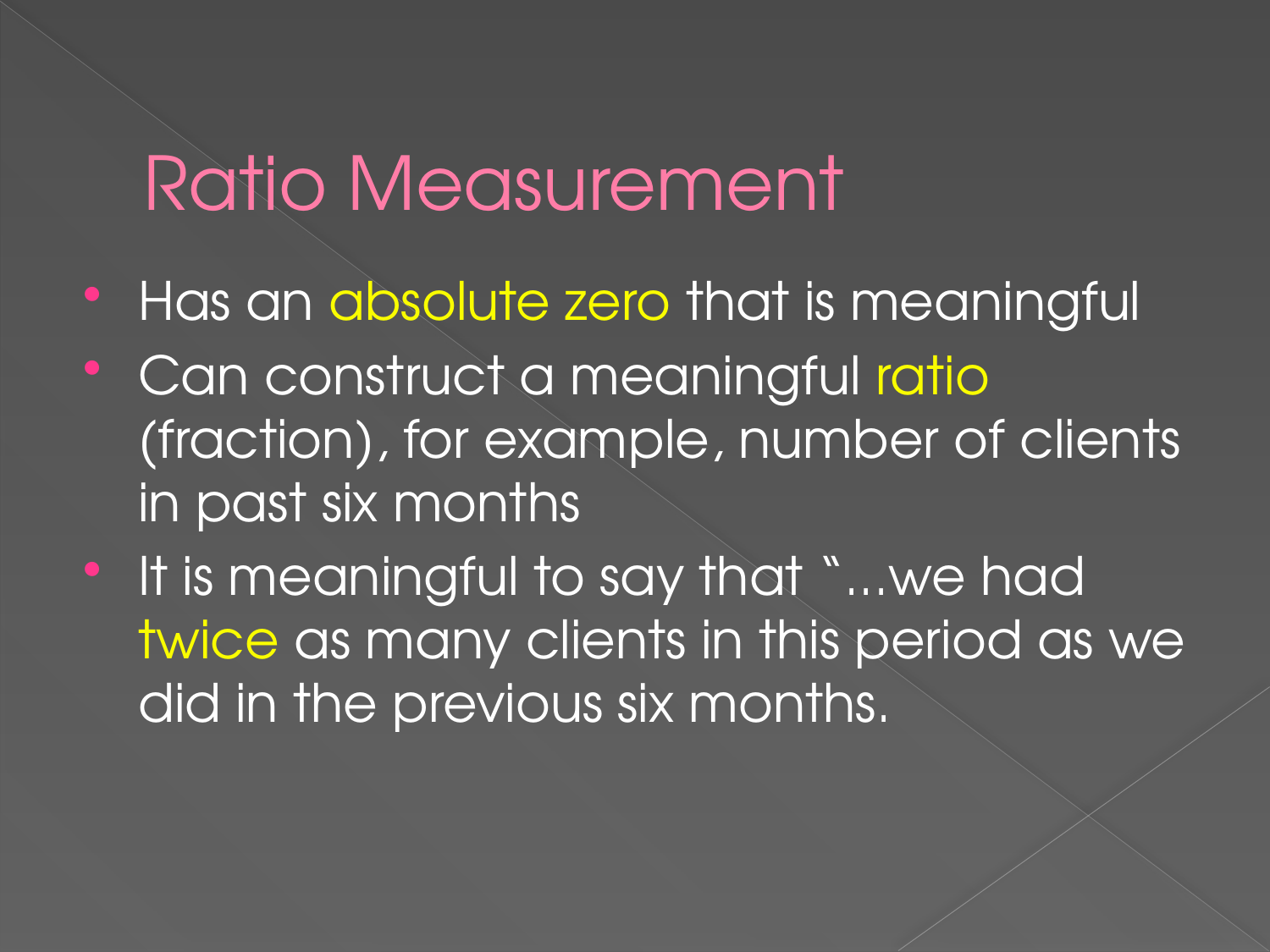

# Ratio Measurement
Has an absolute zero that is meaningful
Can construct a meaningful ratio (fraction), for example, number of clients in past six months
It is meaningful to say that “...we had twice as many clients in this period as we did in the previous six months.